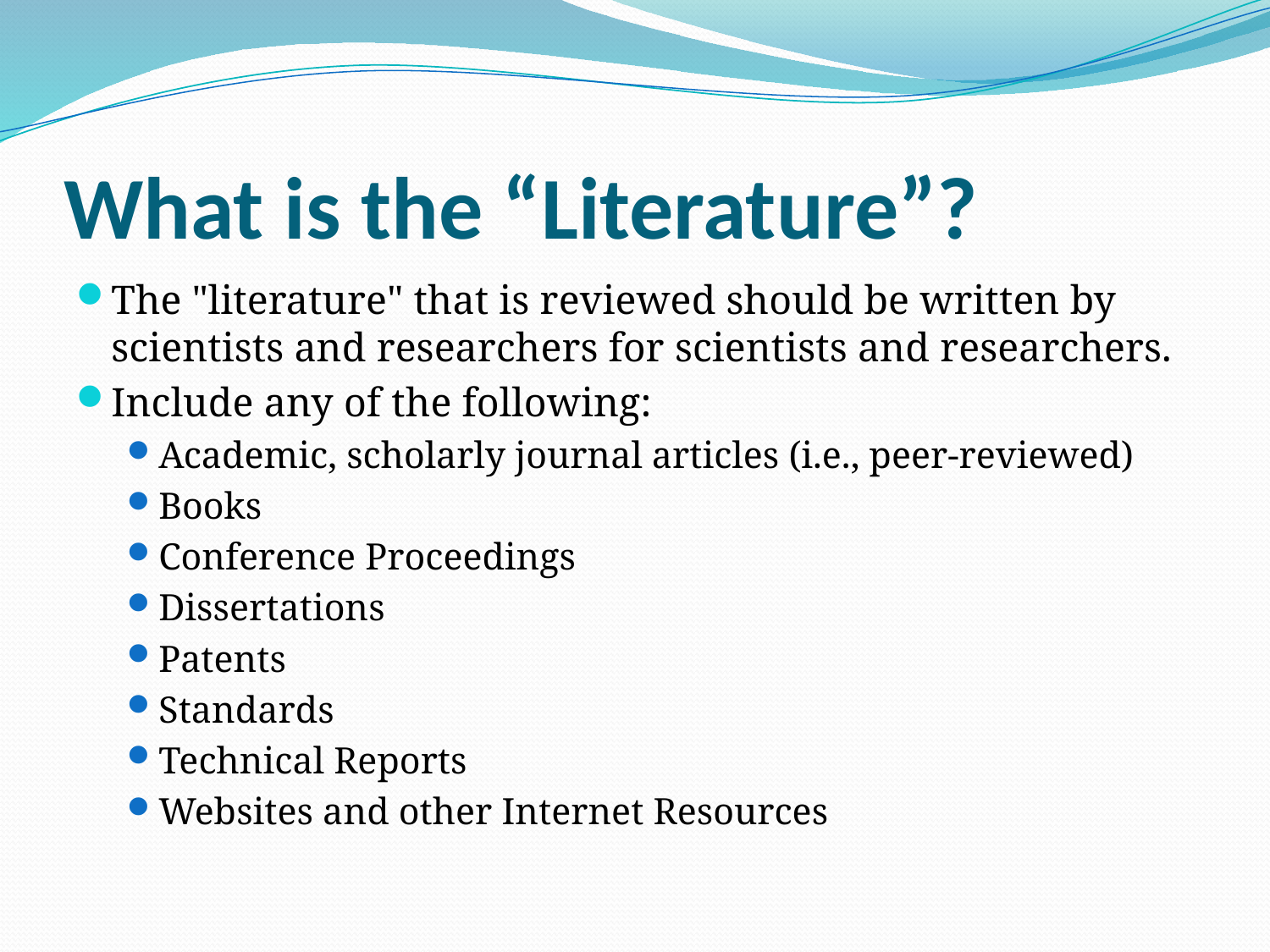

# What is the “Literature”?
The "literature" that is reviewed should be written by scientists and researchers for scientists and researchers.
Include any of the following:
Academic, scholarly journal articles (i.e., peer-reviewed)
Books
Conference Proceedings
Dissertations
Patents
Standards
Technical Reports
Websites and other Internet Resources